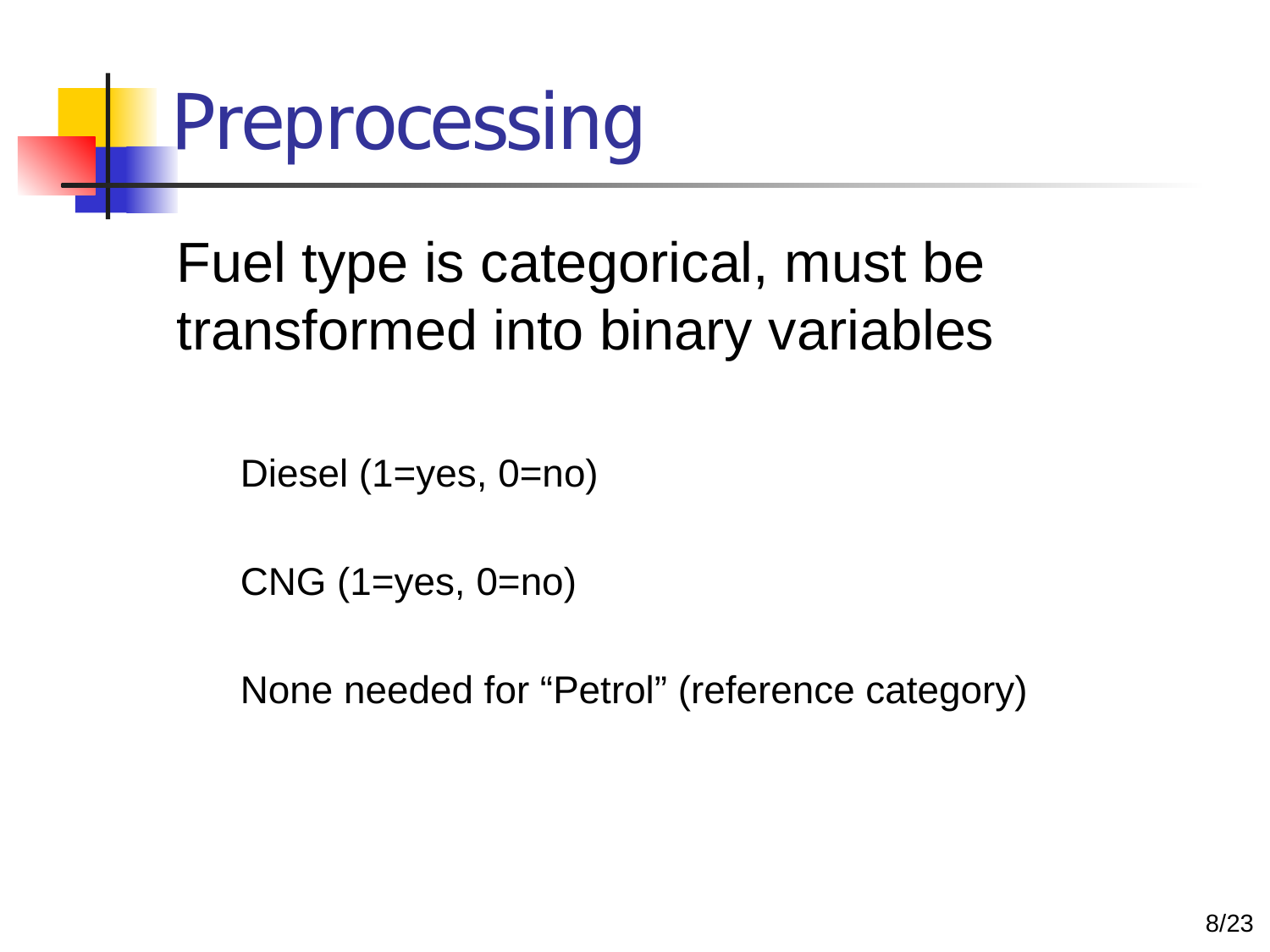

# Preprocessing
Fuel type is categorical, must be transformed into binary variables

Diesel (1=yes, 0=no)

CNG (1=yes, 0=no)

None needed for “Petrol” (reference category)
8/23